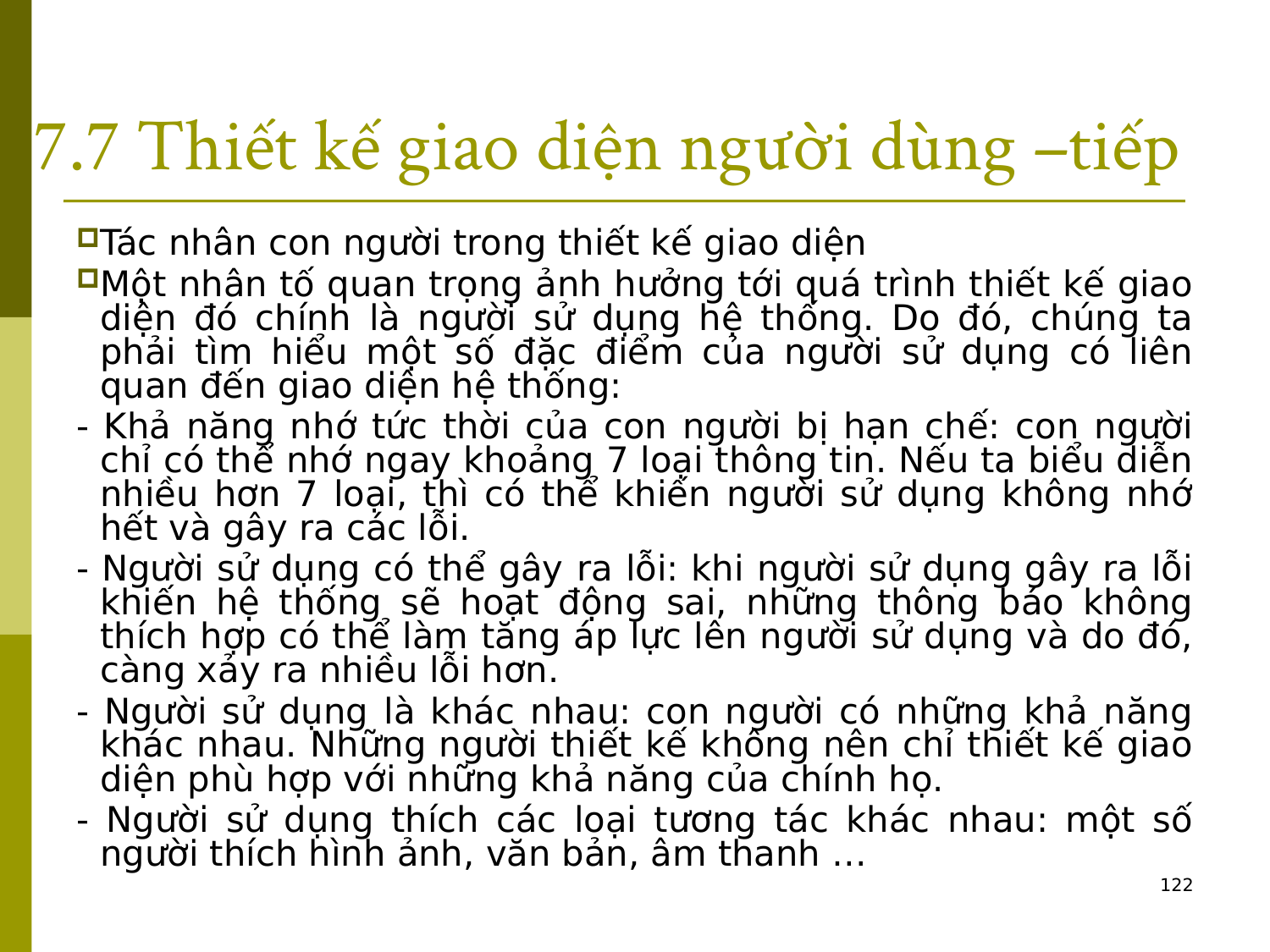

# 7.7 Thiết kế giao diện người dùng –tiếp
Tác nhân con người trong thiết kế giao diện
Một nhân tố quan trọng ảnh hưởng tới quá trình thiết kế giao diện đó chính là người sử dụng hệ thống. Do đó, chúng ta phải tìm hiểu một số đặc điểm của người sử dụng có liên quan đến giao diện hệ thống:
- Khả năng nhớ tức thời của con người bị hạn chế: con người chỉ có thể nhớ ngay khoảng 7 loại thông tin. Nếu ta biểu diễn nhiều hơn 7 loại, thì có thể khiến người sử dụng không nhớ hết và gây ra các lỗi.
- Người sử dụng có thể gây ra lỗi: khi người sử dụng gây ra lỗi khiến hệ thống sẽ hoạt động sai, những thông báo không thích hợp có thể làm tăng áp lực lên người sử dụng và do đó, càng xảy ra nhiều lỗi hơn.
- Người sử dụng là khác nhau: con người có những khả năng khác nhau. Những người thiết kế không nên chỉ thiết kế giao diện phù hợp với những khả năng của chính họ.
- Người sử dụng thích các loại tương tác khác nhau: một số người thích hình ảnh, văn bản, âm thanh …
122